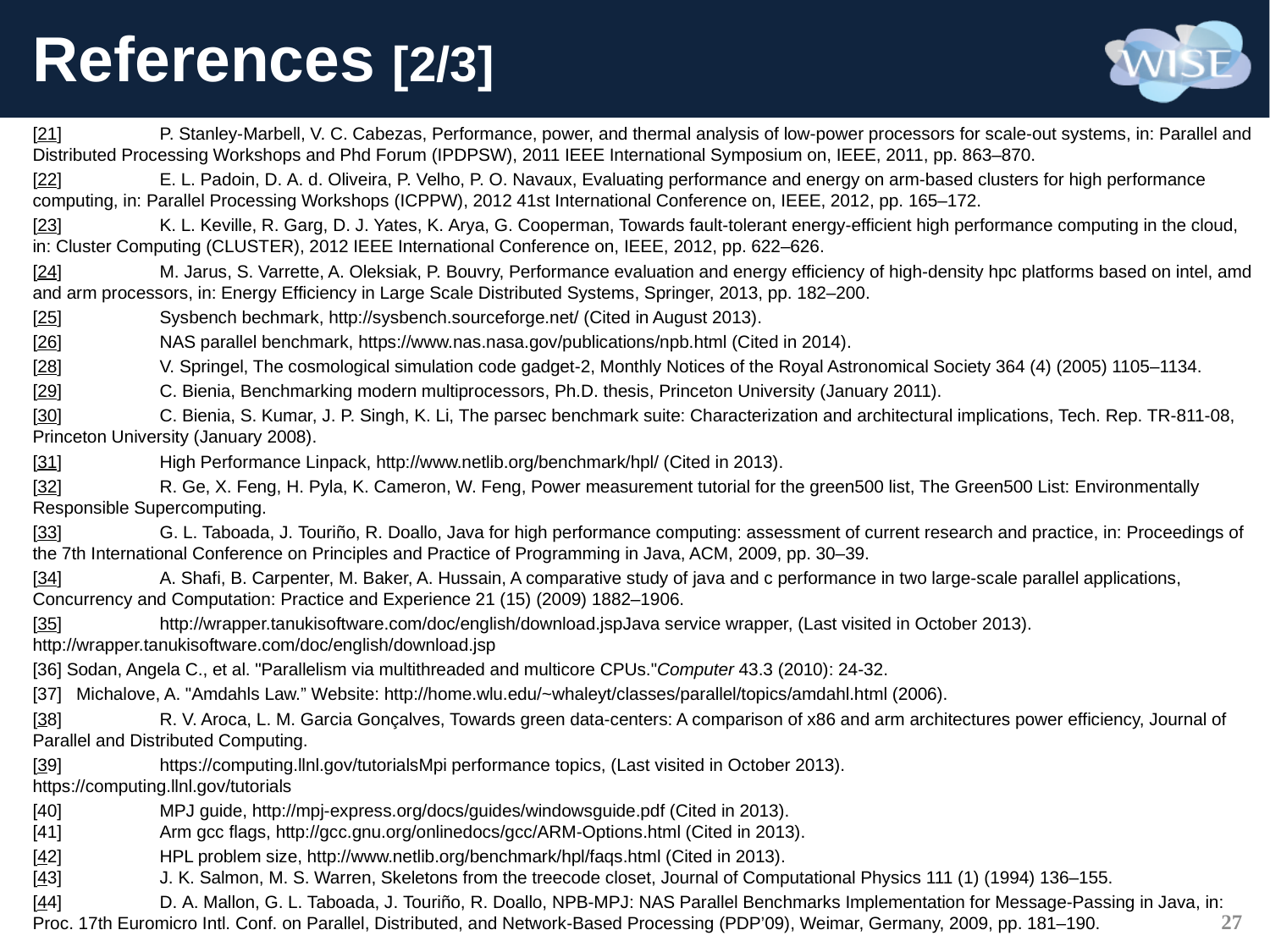

# References [2/3]
[21]	P. Stanley-Marbell, V. C. Cabezas, Performance, power, and thermal analysis of low-power processors for scale-out systems, in: Parallel and Distributed Processing Workshops and Phd Forum (IPDPSW), 2011 IEEE International Symposium on, IEEE, 2011, pp. 863–870.
[22]	E. L. Padoin, D. A. d. Oliveira, P. Velho, P. O. Navaux, Evaluating performance and energy on arm-based clusters for high performance computing, in: Parallel Processing Workshops (ICPPW), 2012 41st International Conference on, IEEE, 2012, pp. 165–172.
[23]	K. L. Keville, R. Garg, D. J. Yates, K. Arya, G. Cooperman, Towards fault-tolerant energy-efficient high performance computing in the cloud, in: Cluster Computing (CLUSTER), 2012 IEEE International Conference on, IEEE, 2012, pp. 622–626.
[24]	M. Jarus, S. Varrette, A. Oleksiak, P. Bouvry, Performance evaluation and energy efficiency of high-density hpc platforms based on intel, amd and arm processors, in: Energy Efficiency in Large Scale Distributed Systems, Springer, 2013, pp. 182–200.
[25]	Sysbench bechmark, http://sysbench.sourceforge.net/ (Cited in August 2013).
[26]	NAS parallel benchmark, https://www.nas.nasa.gov/publications/npb.html (Cited in 2014).
[28]	V. Springel, The cosmological simulation code gadget-2, Monthly Notices of the Royal Astronomical Society 364 (4) (2005) 1105–1134.
[29]	C. Bienia, Benchmarking modern multiprocessors, Ph.D. thesis, Princeton University (January 2011).
[30]	C. Bienia, S. Kumar, J. P. Singh, K. Li, The parsec benchmark suite: Characterization and architectural implications, Tech. Rep. TR-811-08, Princeton University (January 2008).
[31]	High Performance Linpack, http://www.netlib.org/benchmark/hpl/ (Cited in 2013).
[32]	R. Ge, X. Feng, H. Pyla, K. Cameron, W. Feng, Power measurement tutorial for the green500 list, The Green500 List: Environmentally Responsible Supercomputing.
[33]	G. L. Taboada, J. Touriño, R. Doallo, Java for high performance computing: assessment of current research and practice, in: Proceedings of the 7th International Conference on Principles and Practice of Programming in Java, ACM, 2009, pp. 30–39.
[34]	A. Shafi, B. Carpenter, M. Baker, A. Hussain, A comparative study of java and c performance in two large-scale parallel applications, Concurrency and Computation: Practice and Experience 21 (15) (2009) 1882–1906.
[35]	http://wrapper.tanukisoftware.com/doc/english/download.jspJava service wrapper, (Last visited in October 2013).
http://wrapper.tanukisoftware.com/doc/english/download.jsp
[36] Sodan, Angela C., et al. "Parallelism via multithreaded and multicore CPUs."Computer 43.3 (2010): 24-32.
[37]   Michalove, A. "Amdahls Law.” Website: http://home.wlu.edu/~whaleyt/classes/parallel/topics/amdahl.html (2006).
[38]	R. V. Aroca, L. M. Garcia Gonçalves, Towards green data-centers: A comparison of x86 and arm architectures power efficiency, Journal of Parallel and Distributed Computing.
[39]	https://computing.llnl.gov/tutorialsMpi performance topics, (Last visited in October 2013).
https://computing.llnl.gov/tutorials
[40]	MPJ guide, http://mpj-express.org/docs/guides/windowsguide.pdf (Cited in 2013).
[41]	Arm gcc flags, http://gcc.gnu.org/onlinedocs/gcc/ARM-Options.html (Cited in 2013).
[42]	HPL problem size, http://www.netlib.org/benchmark/hpl/faqs.html (Cited in 2013).
[43]	J. K. Salmon, M. S. Warren, Skeletons from the treecode closet, Journal of Computational Physics 111 (1) (1994) 136–155.
[44]	D. A. Mallon, G. L. Taboada, J. Touriño, R. Doallo, NPB-MPJ: NAS Parallel Benchmarks Implementation for Message-Passing in Java, in: Proc. 17th Euromicro Intl. Conf. on Parallel, Distributed, and Network-Based Processing (PDP’09), Weimar, Germany, 2009, pp. 181–190.

27